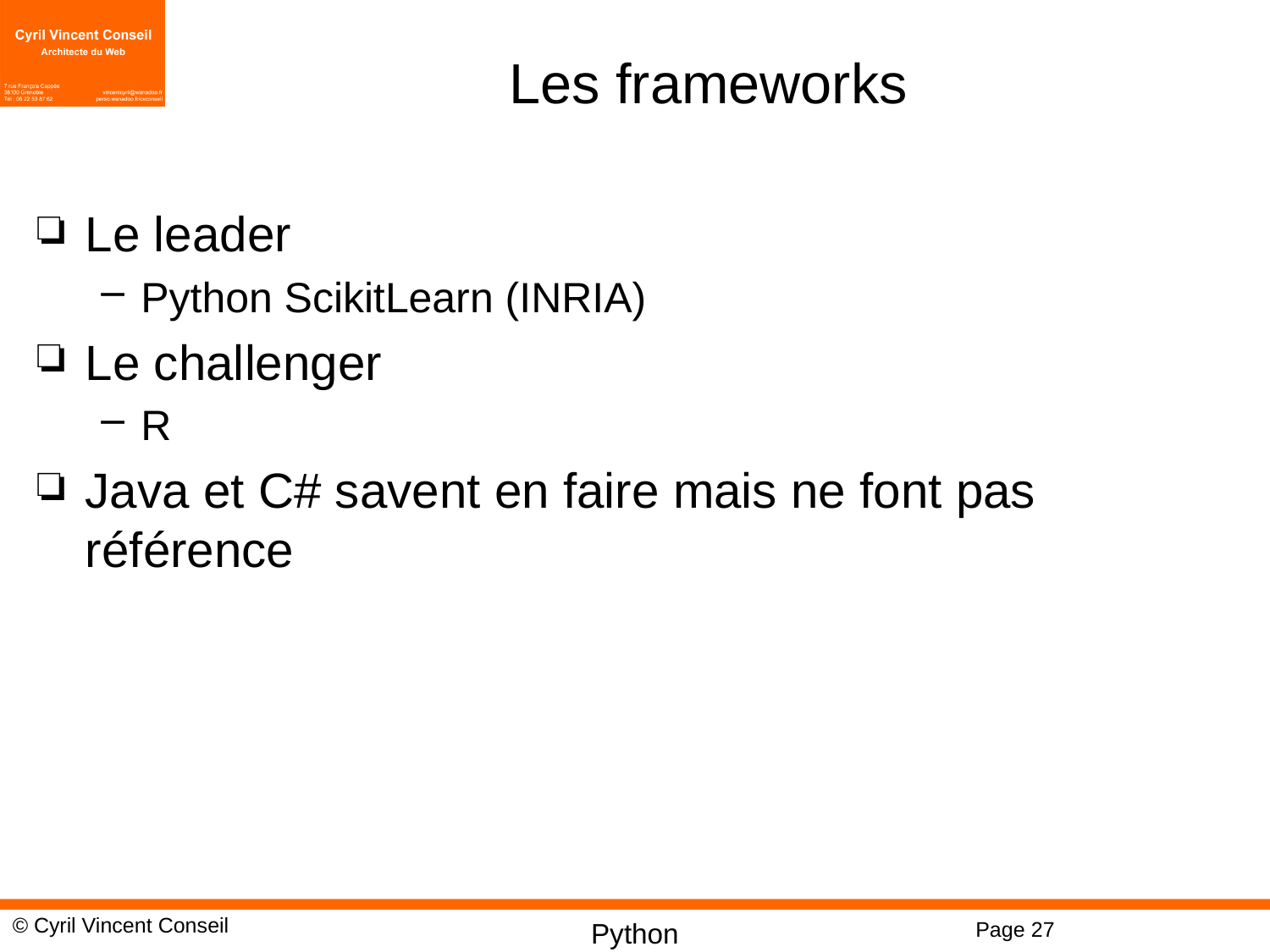

# Les frameworks
Le leader
Python ScikitLearn (INRIA)
Le challenger
R
Java et C# savent en faire mais ne font pas référence